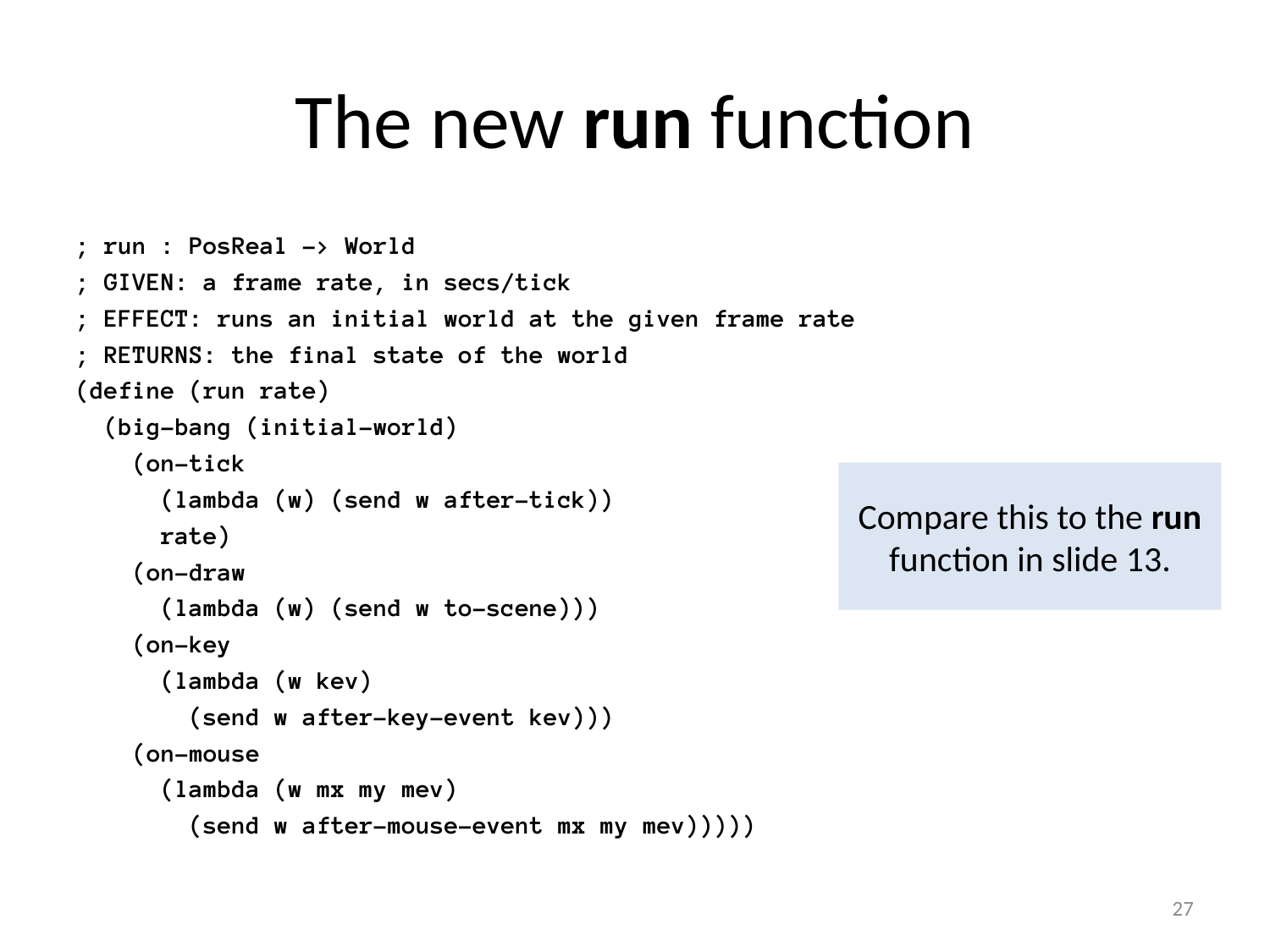

# The new run function
; run : PosReal -> World
; GIVEN: a frame rate, in secs/tick
; EFFECT: runs an initial world at the given frame rate
; RETURNS: the final state of the world
(define (run rate)
  (big-bang (initial-world)
    (on-tick
      (lambda (w) (send w after-tick))
      rate)
    (on-draw
      (lambda (w) (send w to-scene)))
    (on-key
      (lambda (w kev)
        (send w after-key-event kev)))
    (on-mouse
      (lambda (w mx my mev)
        (send w after-mouse-event mx my mev)))))

Compare this to the run function in slide 13.
27